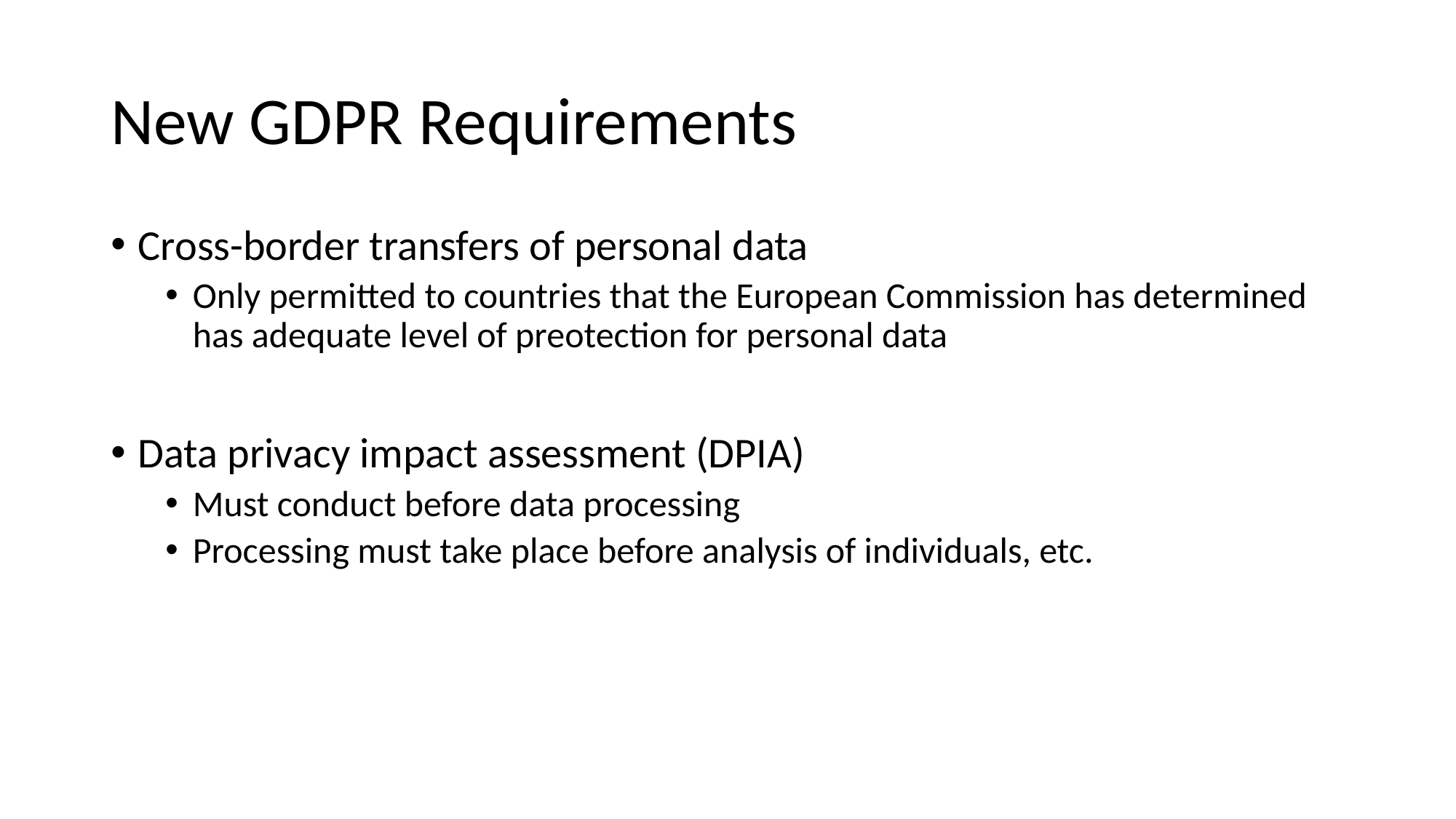

# New GDPR Requirements
Cross-border transfers of personal data
Only permitted to countries that the European Commission has determined has adequate level of preotection for personal data

Data privacy impact assessment (DPIA)
Must conduct before data processing
Processing must take place before analysis of individuals, etc.